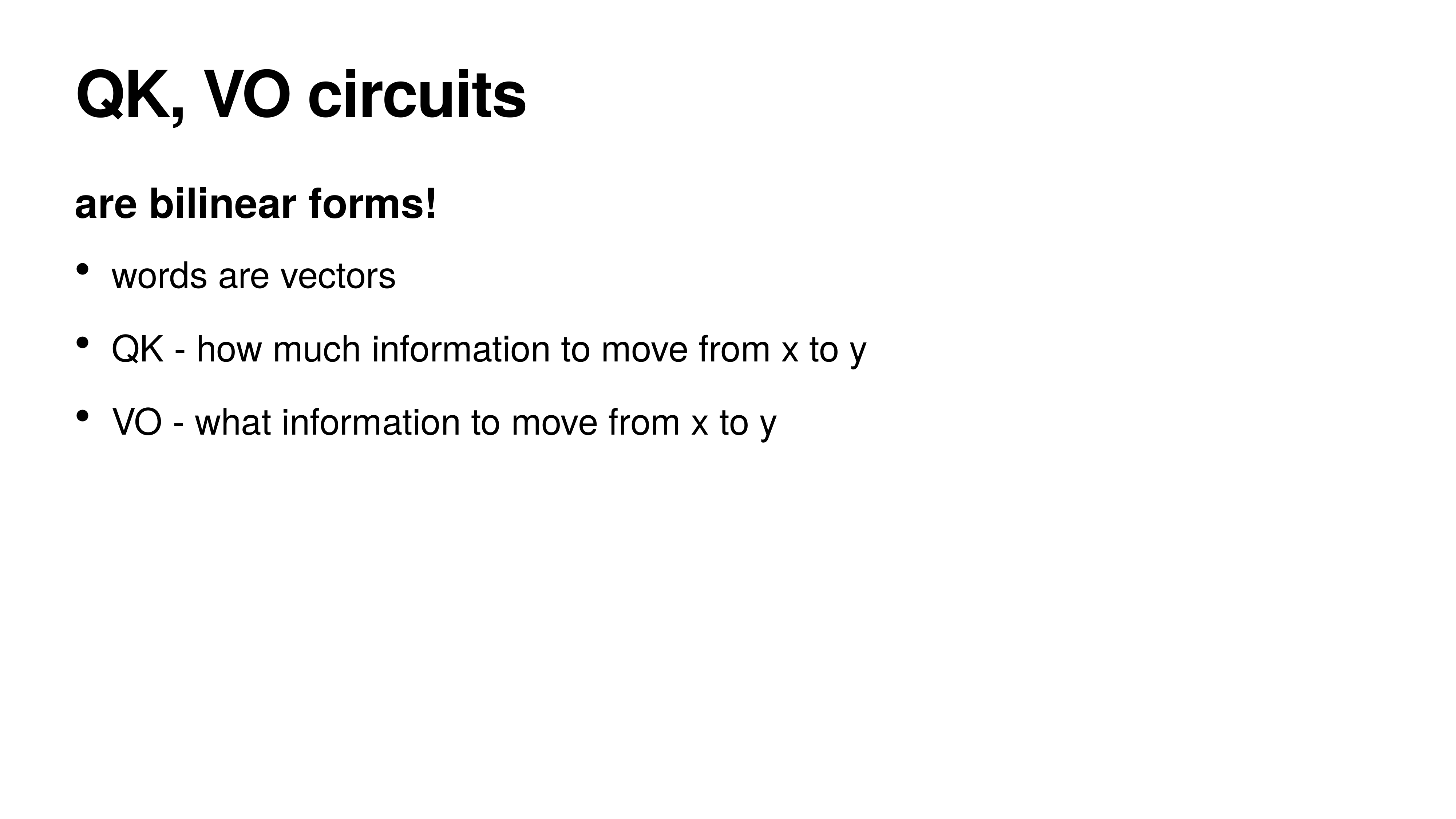

# QK, VO circuits
are bilinear forms!
words are vectors
QK - how much information to move from x to y
VO - what information to move from x to y